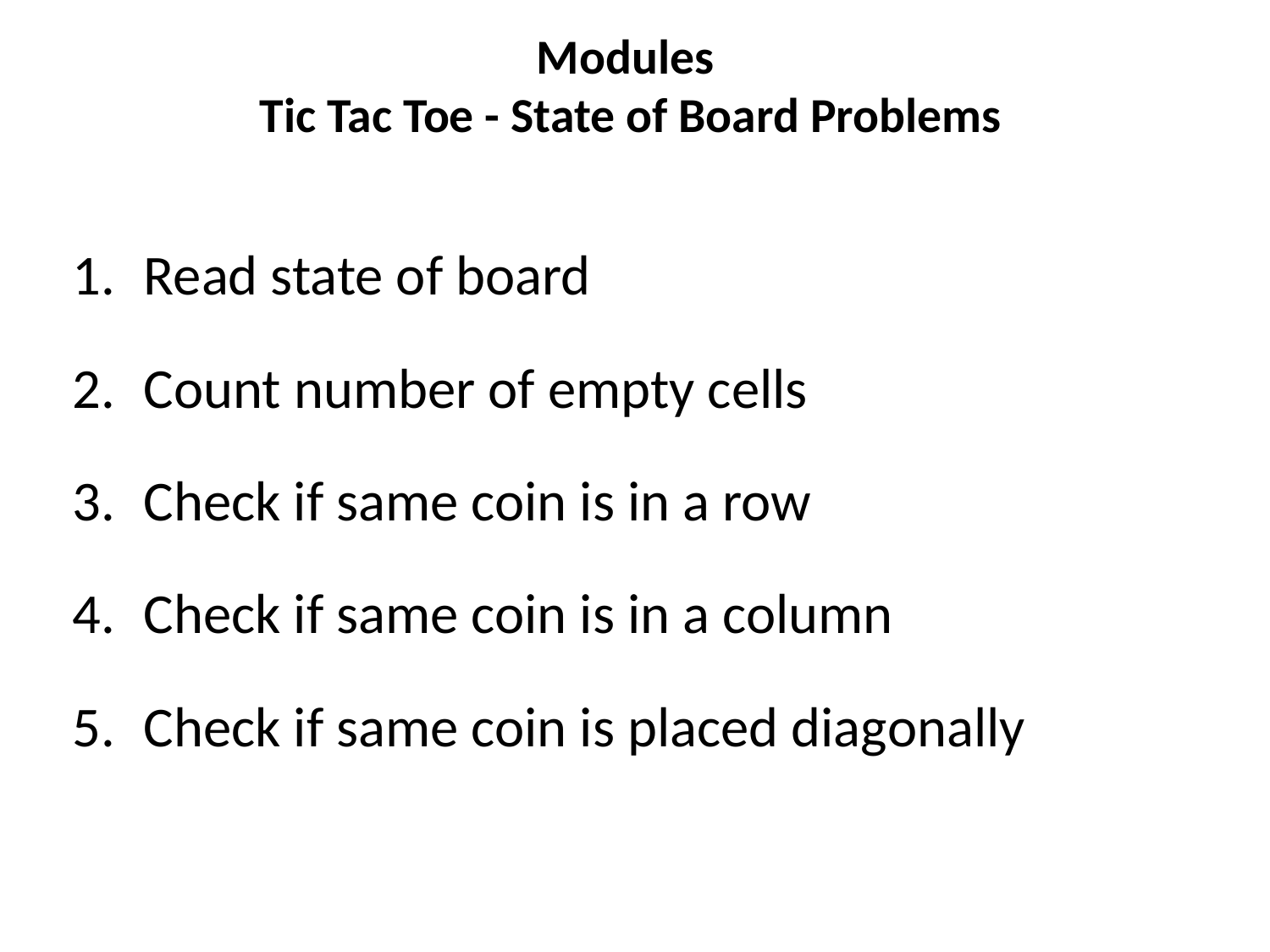

# Modules Tic Tac Toe - State of Board Problems
Read state of board
Count number of empty cells
Check if same coin is in a row
Check if same coin is in a column
Check if same coin is placed diagonally